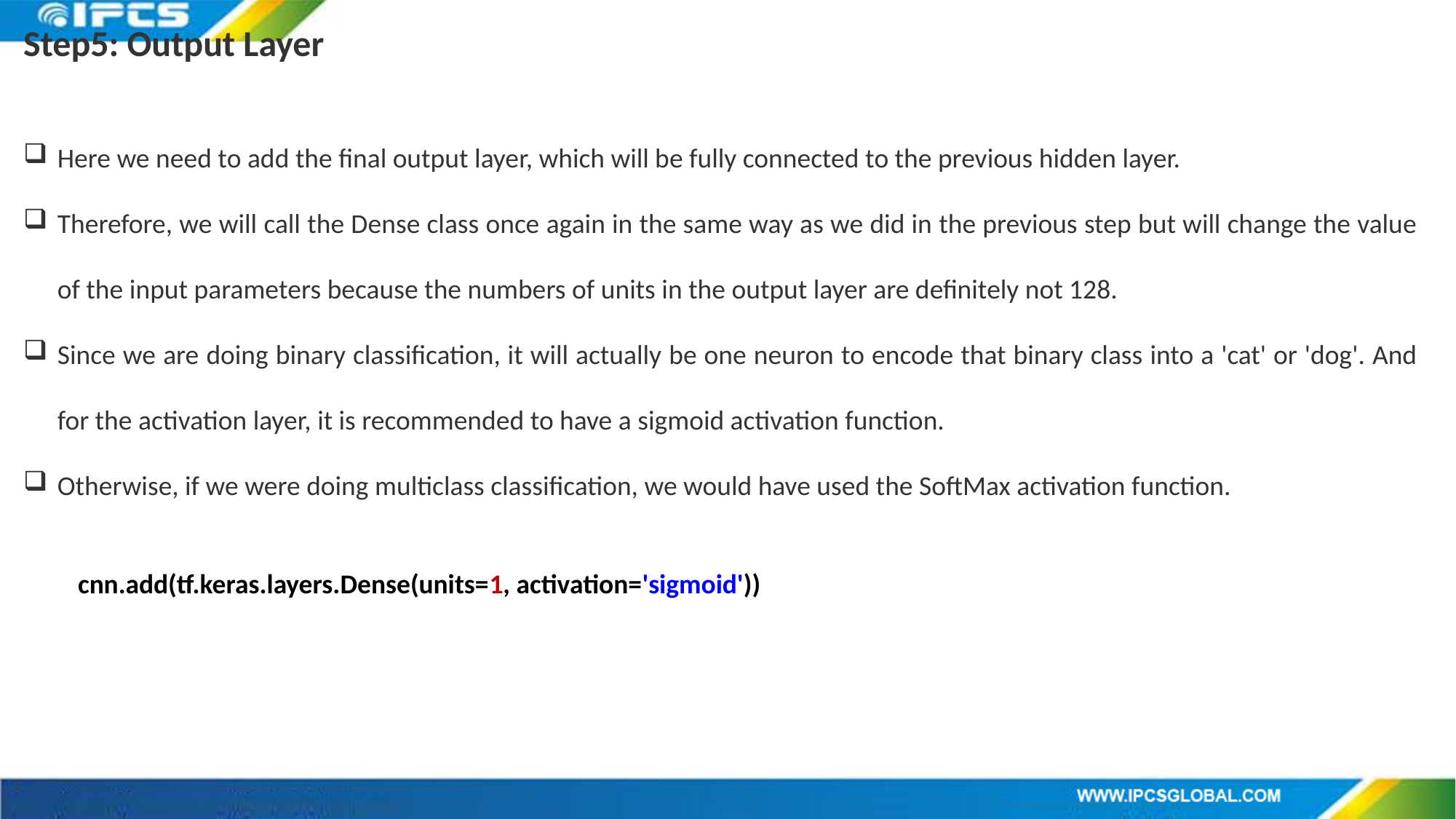

Step5: Output Layer

Here we need to add the final output layer, which will be fully connected to the previous hidden layer.
Therefore, we will call the Dense class once again in the same way as we did in the previous step but will change the value of the input parameters because the numbers of units in the output layer are definitely not 128.
Since we are doing binary classification, it will actually be one neuron to encode that binary class into a 'cat' or 'dog'. And for the activation layer, it is recommended to have a sigmoid activation function.
Otherwise, if we were doing multiclass classification, we would have used the SoftMax activation function.

cnn.add(tf.keras.layers.Dense(units=1, activation='sigmoid'))